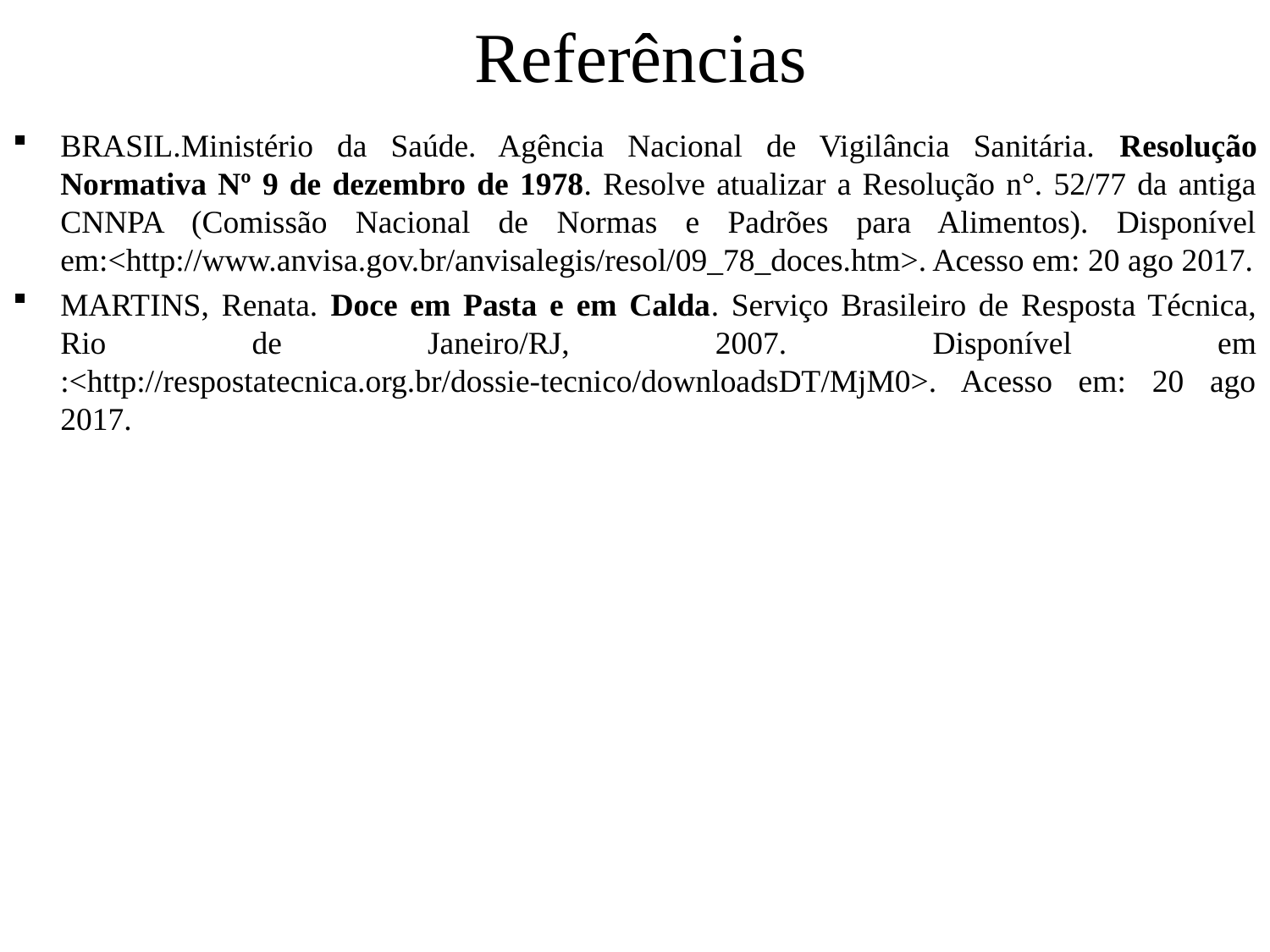

# Referências
BRASIL.Ministério da Saúde. Agência Nacional de Vigilância Sanitária. Resolução Normativa Nº 9 de dezembro de 1978. Resolve atualizar a Resolução n°. 52/77 da antiga CNNPA (Comissão Nacional de Normas e Padrões para Alimentos). Disponível em:<http://www.anvisa.gov.br/anvisalegis/resol/09_78_doces.htm>. Acesso em: 20 ago 2017.
MARTINS, Renata. Doce em Pasta e em Calda. Serviço Brasileiro de Resposta Técnica, Rio de Janeiro/RJ, 2007. Disponível em :<http://respostatecnica.org.br/dossie-tecnico/downloadsDT/MjM0>. Acesso em: 20 ago 2017.